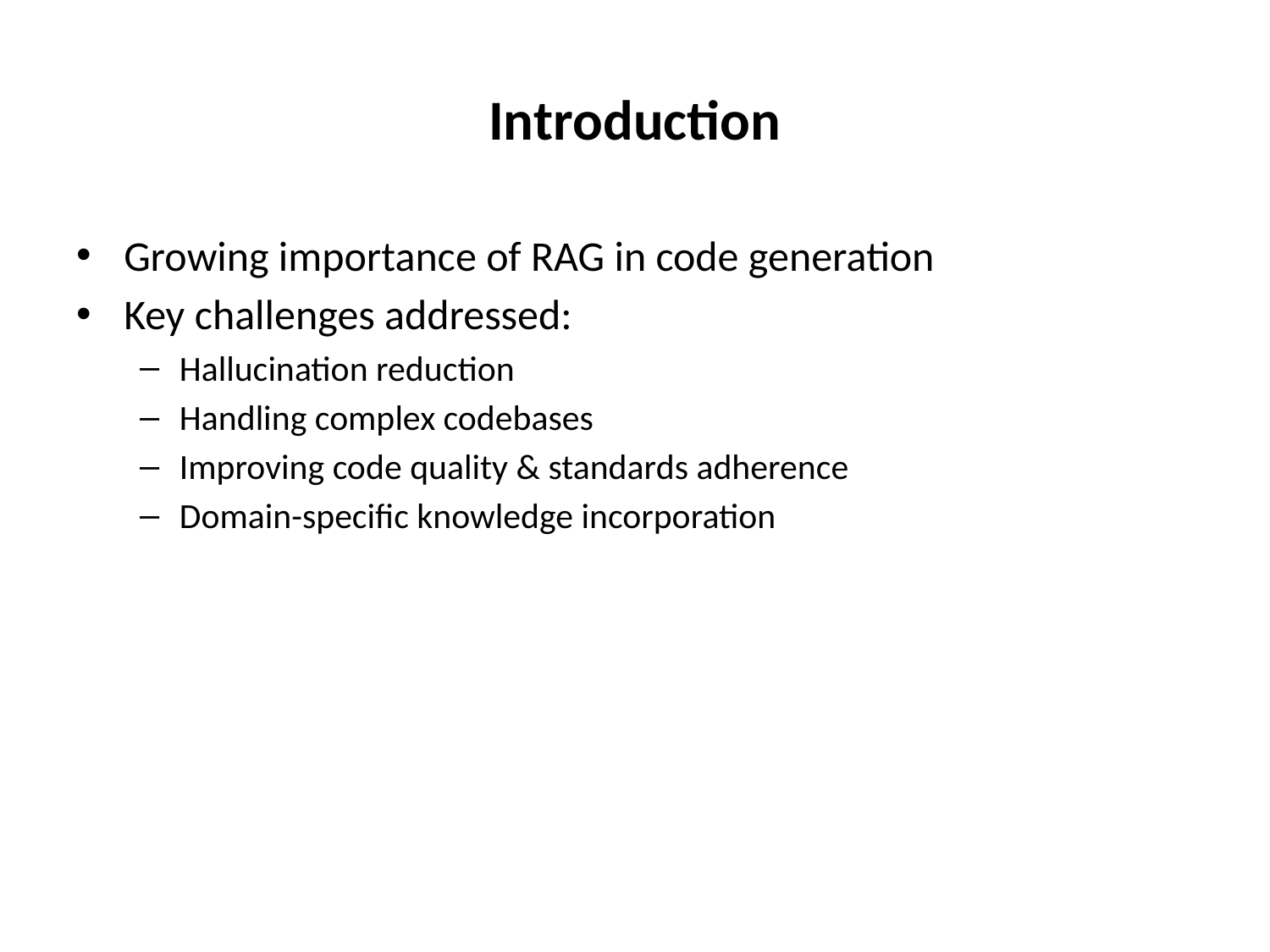

# Introduction
Growing importance of RAG in code generation
Key challenges addressed:
Hallucination reduction
Handling complex codebases
Improving code quality & standards adherence
Domain-specific knowledge incorporation